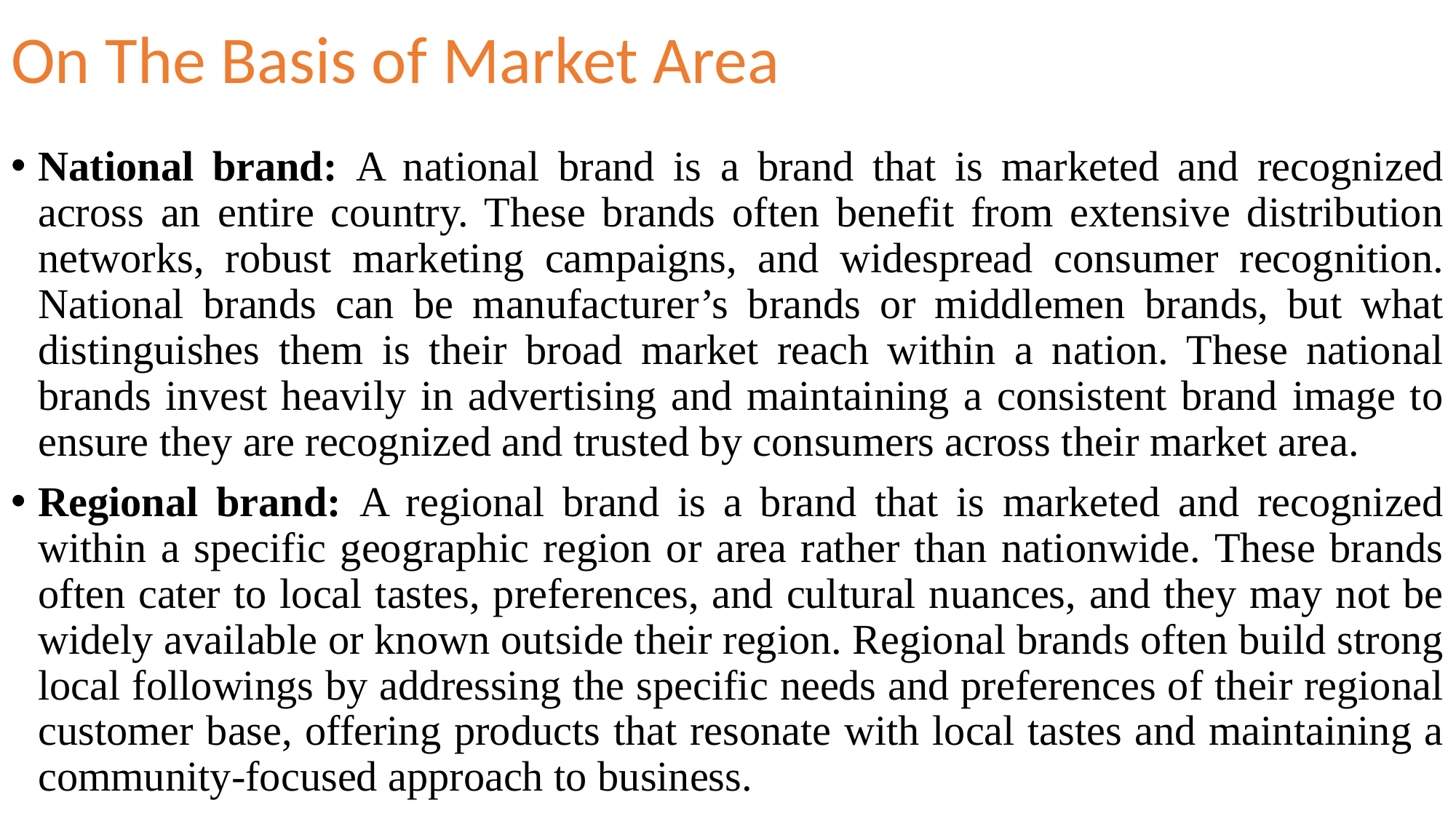

# On The Basis of Market Area
National brand: A national brand is a brand that is marketed and recognized across an entire country. These brands often benefit from extensive distribution networks, robust marketing campaigns, and widespread consumer recognition. National brands can be manufacturer’s brands or middlemen brands, but what distinguishes them is their broad market reach within a nation. These national brands invest heavily in advertising and maintaining a consistent brand image to ensure they are recognized and trusted by consumers across their market area.
Regional brand: A regional brand is a brand that is marketed and recognized within a specific geographic region or area rather than nationwide. These brands often cater to local tastes, preferences, and cultural nuances, and they may not be widely available or known outside their region. Regional brands often build strong local followings by addressing the specific needs and preferences of their regional customer base, offering products that resonate with local tastes and maintaining a community-focused approach to business.